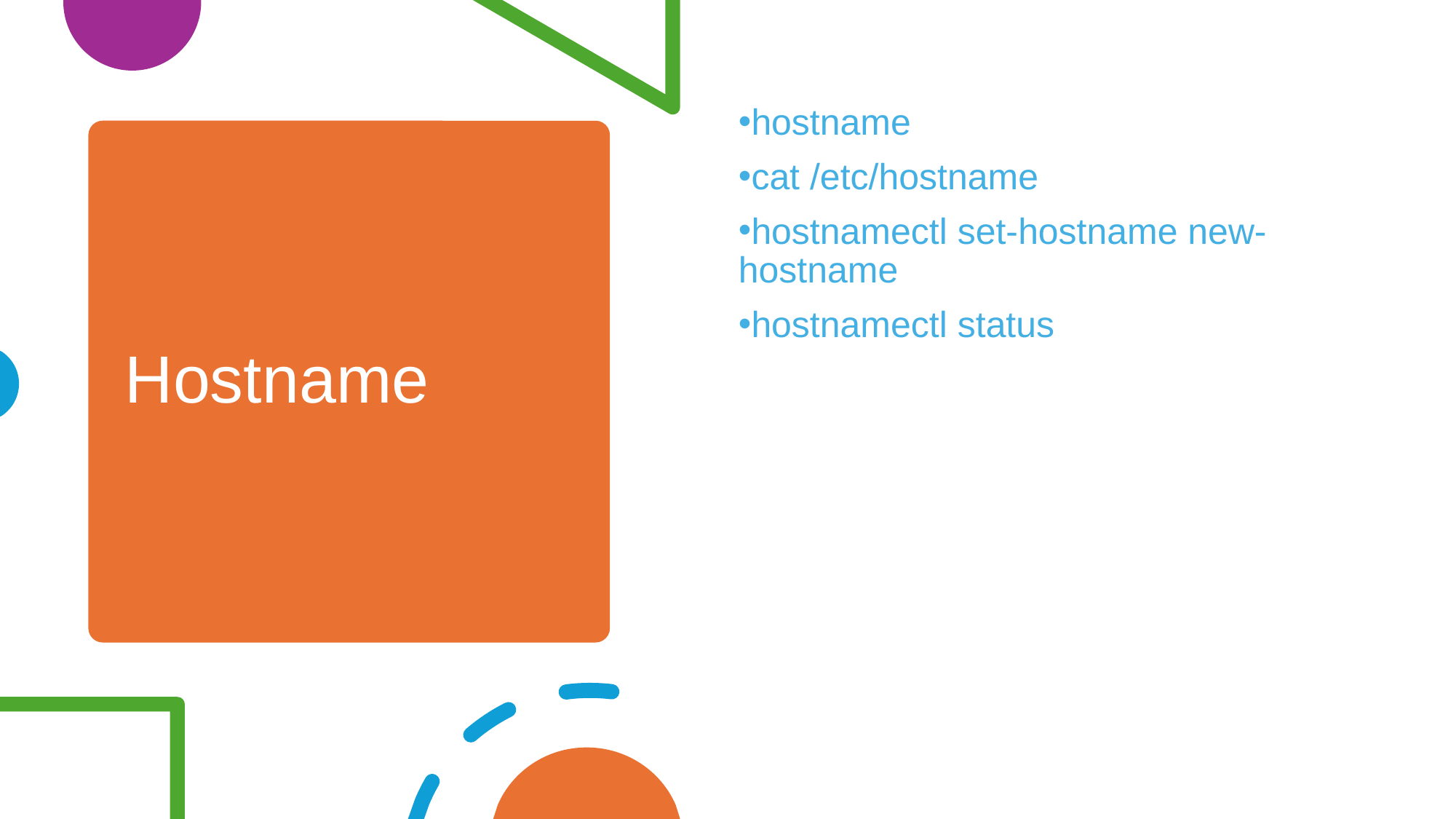

hostname
cat /etc/hostname
hostnamectl set-hostname new-hostname
hostnamectl status

# Hostname